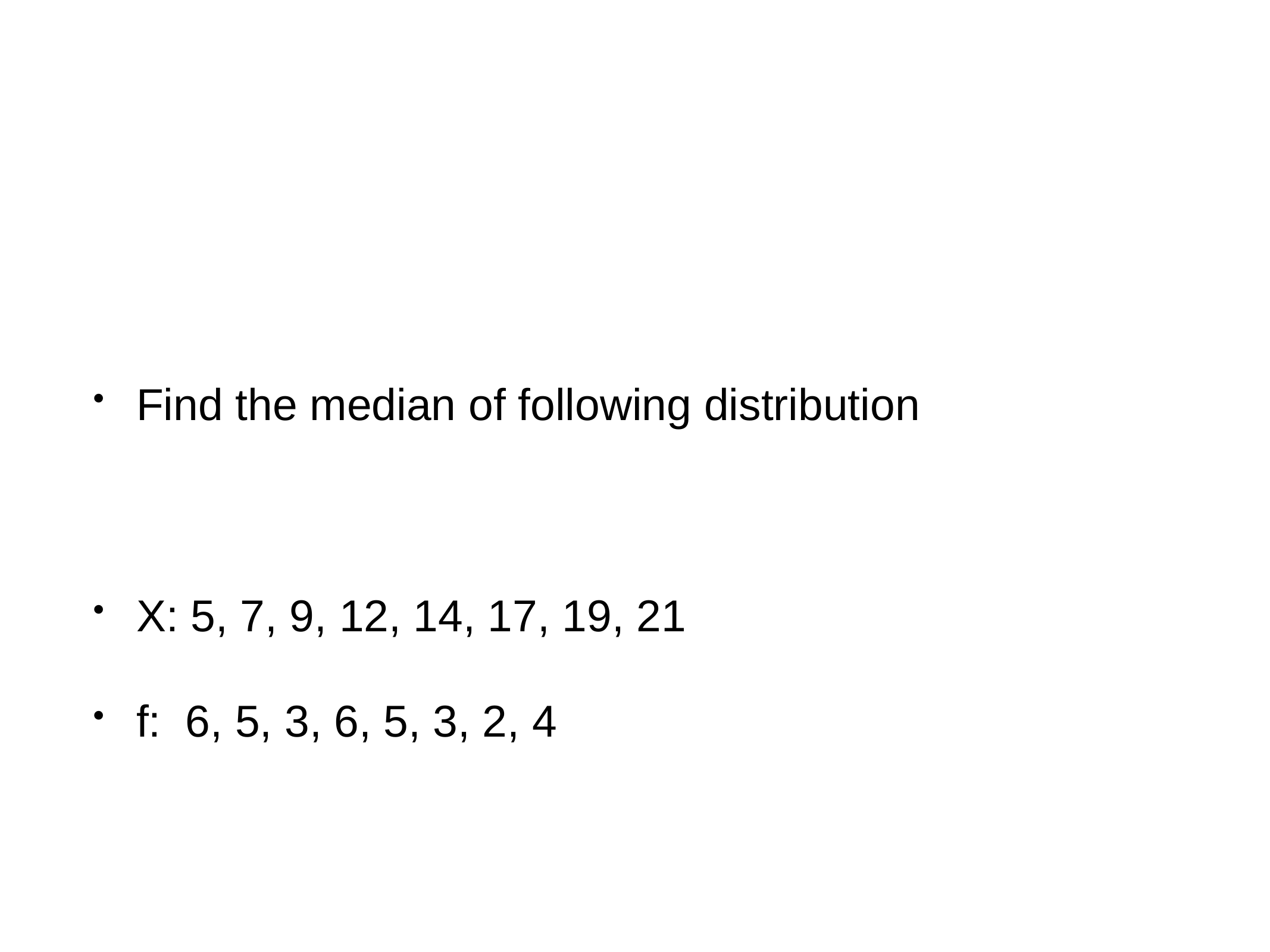

#
Find the median of following distribution

X: 5, 7, 9, 12, 14, 17, 19, 21
f:  6, 5, 3, 6, 5, 3, 2, 4